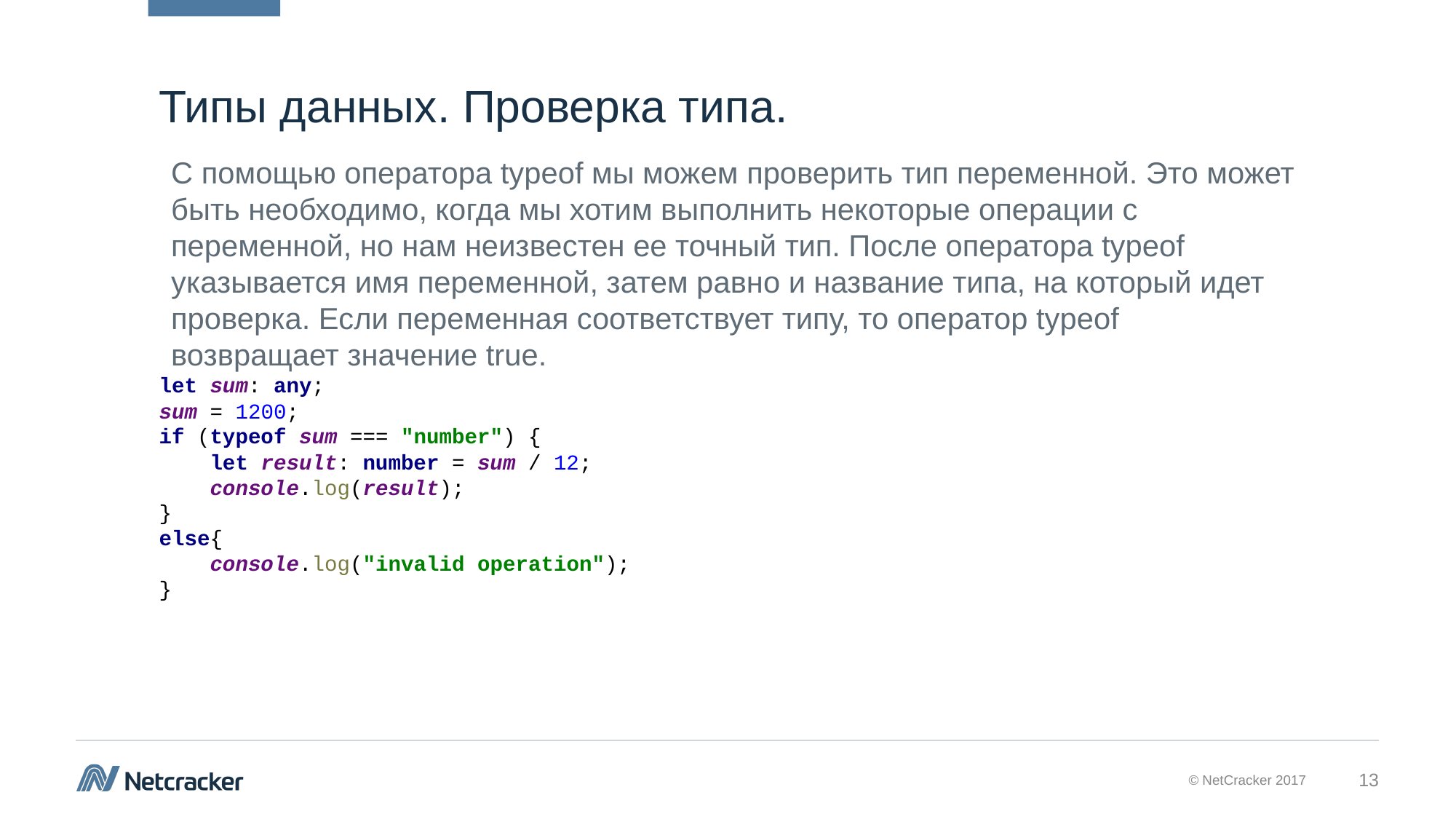

# Типы данных. Проверка типа.
С помощью оператора typeof мы можем проверить тип переменной. Это может быть необходимо, когда мы хотим выполнить некоторые операции с переменной, но нам неизвестен ее точный тип. После оператора typeof указывается имя переменной, затем равно и название типа, на который идет проверка. Если переменная соответствует типу, то оператор typeof возвращает значение true.
let sum: any;
sum = 1200;
if (typeof sum === "number") {
    let result: number = sum / 12;
    console.log(result);
}
else{
    console.log("invalid operation");
}